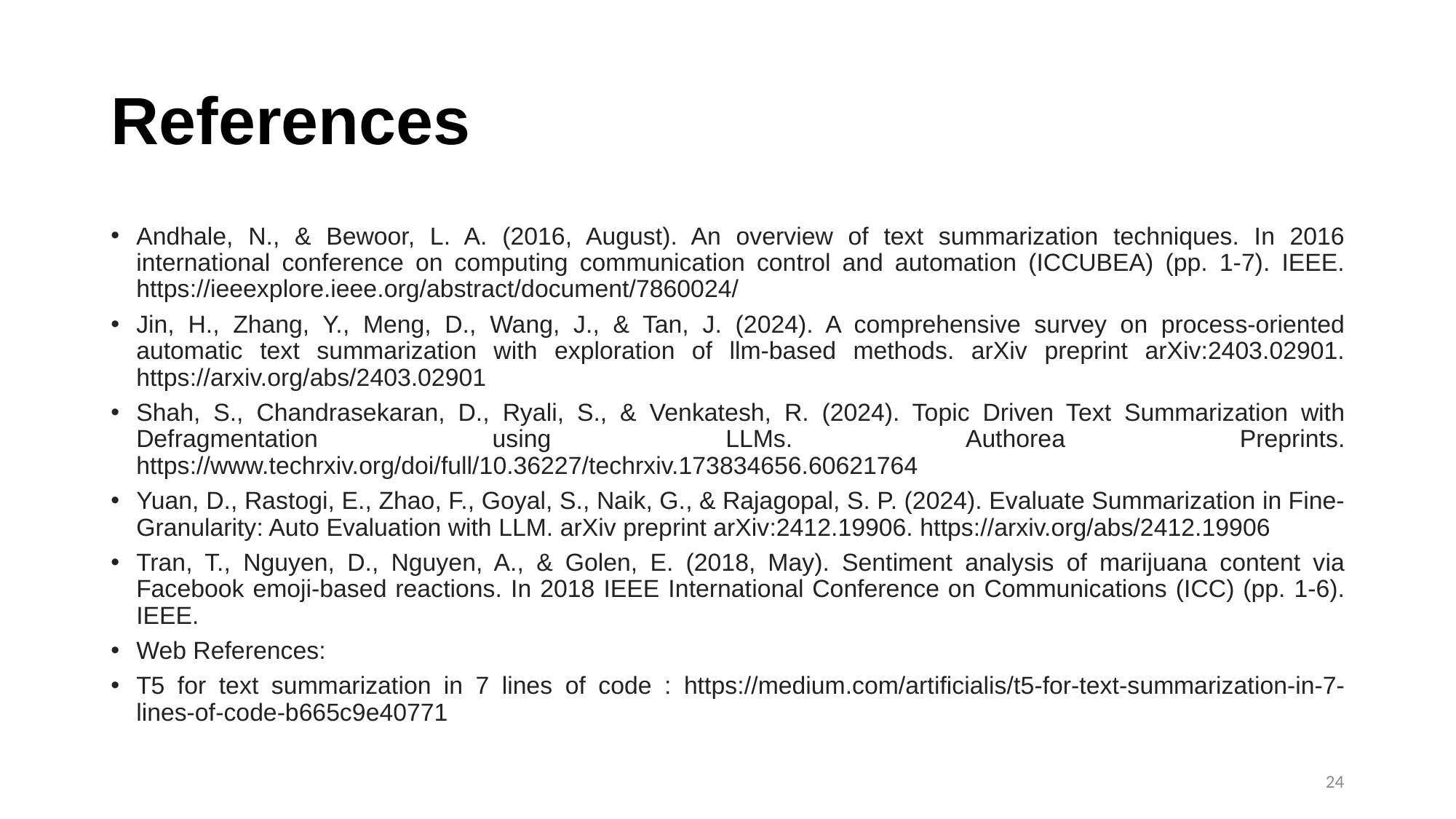

# References
Andhale, N., & Bewoor, L. A. (2016, August). An overview of text summarization techniques. In 2016 international conference on computing communication control and automation (ICCUBEA) (pp. 1-7). IEEE. https://ieeexplore.ieee.org/abstract/document/7860024/
Jin, H., Zhang, Y., Meng, D., Wang, J., & Tan, J. (2024). A comprehensive survey on process-oriented automatic text summarization with exploration of llm-based methods. arXiv preprint arXiv:2403.02901. https://arxiv.org/abs/2403.02901
Shah, S., Chandrasekaran, D., Ryali, S., & Venkatesh, R. (2024). Topic Driven Text Summarization with Defragmentation using LLMs. Authorea Preprints. https://www.techrxiv.org/doi/full/10.36227/techrxiv.173834656.60621764
Yuan, D., Rastogi, E., Zhao, F., Goyal, S., Naik, G., & Rajagopal, S. P. (2024). Evaluate Summarization in Fine-Granularity: Auto Evaluation with LLM. arXiv preprint arXiv:2412.19906. https://arxiv.org/abs/2412.19906
Tran, T., Nguyen, D., Nguyen, A., & Golen, E. (2018, May). Sentiment analysis of marijuana content via Facebook emoji-based reactions. In 2018 IEEE International Conference on Communications (ICC) (pp. 1-6). IEEE.
Web References:
T5 for text summarization in 7 lines of code : https://medium.com/artificialis/t5-for-text-summarization-in-7-lines-of-code-b665c9e40771

24